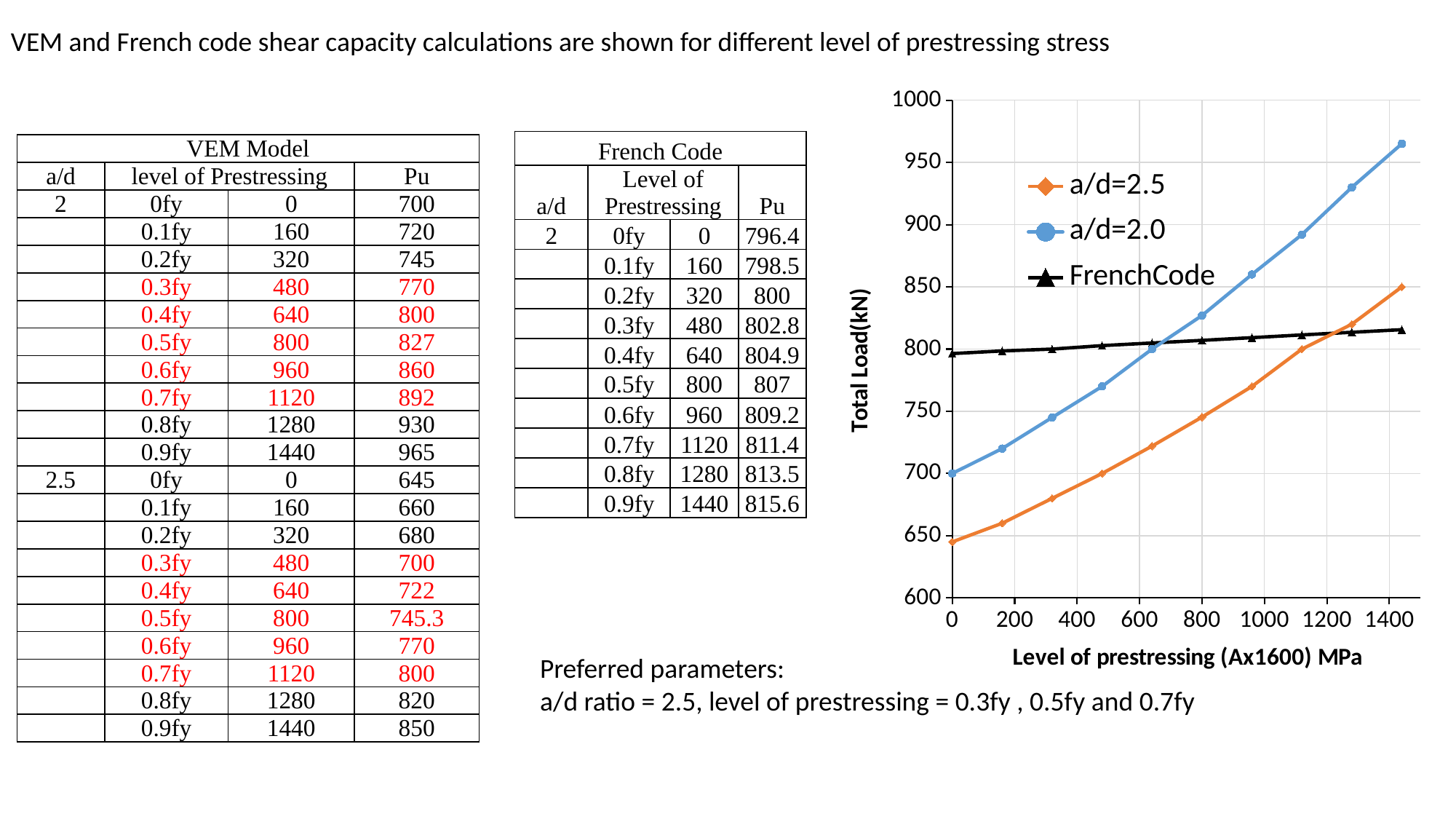

VEM and French code shear capacity calculations are shown for different level of prestressing stress

### Chart

| Category |  |  |  |
|---|---|---|---|
| French Code |  |  |  |
| --- | --- | --- | --- |
| a/d | Level of Prestressing |  | Pu |
| 2 | 0fy | 0 | 796.4 |
|  | 0.1fy | 160 | 798.5 |
|  | 0.2fy | 320 | 800 |
|  | 0.3fy | 480 | 802.8 |
|  | 0.4fy | 640 | 804.9 |
|  | 0.5fy | 800 | 807 |
|  | 0.6fy | 960 | 809.2 |
|  | 0.7fy | 1120 | 811.4 |
|  | 0.8fy | 1280 | 813.5 |
|  | 0.9fy | 1440 | 815.6 |
| VEM Model |  |  |  |
| --- | --- | --- | --- |
| a/d | level of Prestressing |  | Pu |
| 2 | 0fy | 0 | 700 |
|  | 0.1fy | 160 | 720 |
|  | 0.2fy | 320 | 745 |
|  | 0.3fy | 480 | 770 |
|  | 0.4fy | 640 | 800 |
|  | 0.5fy | 800 | 827 |
|  | 0.6fy | 960 | 860 |
|  | 0.7fy | 1120 | 892 |
|  | 0.8fy | 1280 | 930 |
|  | 0.9fy | 1440 | 965 |
| 2.5 | 0fy | 0 | 645 |
|  | 0.1fy | 160 | 660 |
|  | 0.2fy | 320 | 680 |
|  | 0.3fy | 480 | 700 |
|  | 0.4fy | 640 | 722 |
|  | 0.5fy | 800 | 745.3 |
|  | 0.6fy | 960 | 770 |
|  | 0.7fy | 1120 | 800 |
|  | 0.8fy | 1280 | 820 |
|  | 0.9fy | 1440 | 850 |
Preferred parameters:
a/d ratio = 2.5, level of prestressing = 0.3fy , 0.5fy and 0.7fy